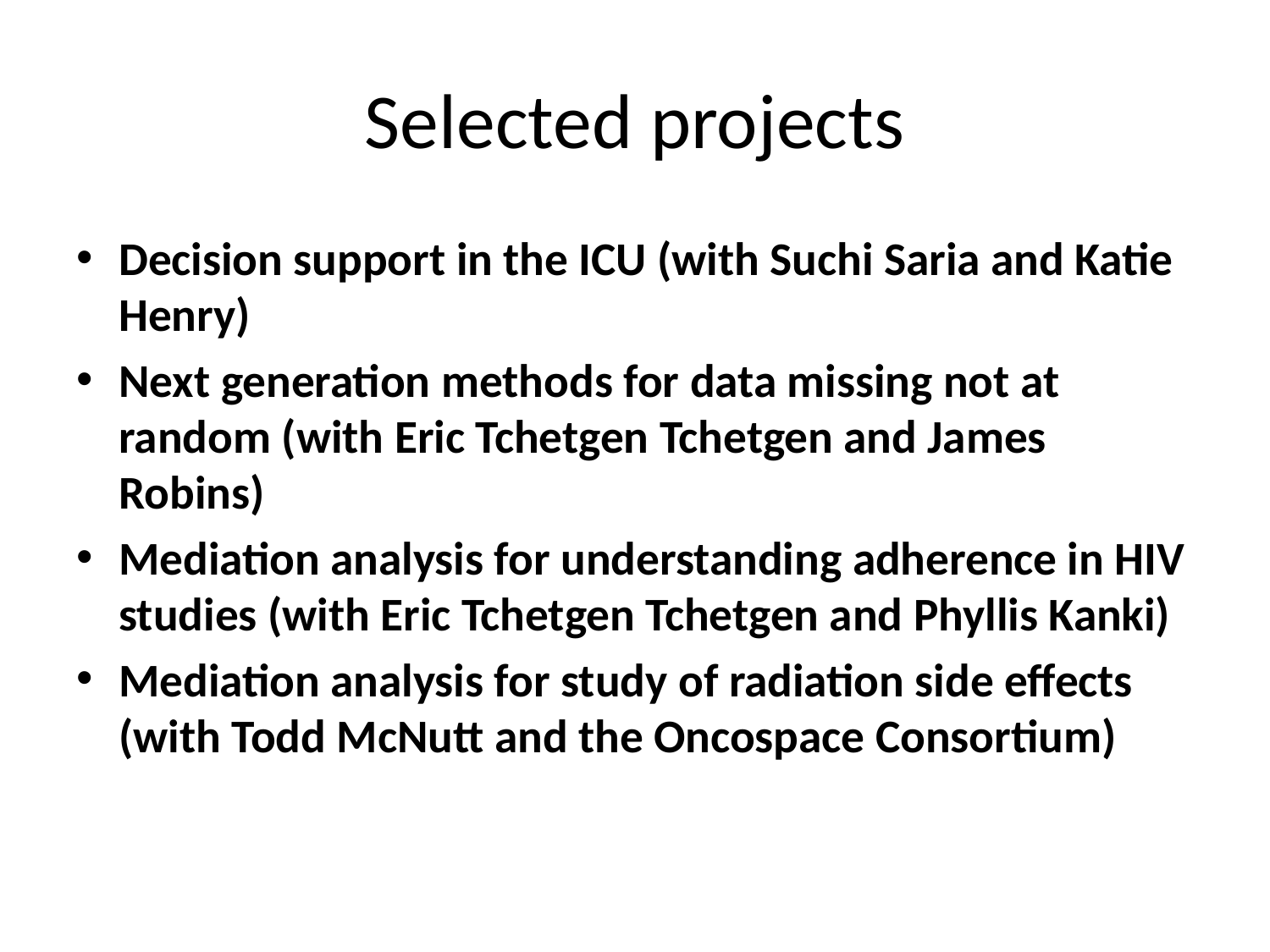

# Selected projects
Decision support in the ICU (with Suchi Saria and Katie Henry)
Next generation methods for data missing not at random (with Eric Tchetgen Tchetgen and James Robins)
Mediation analysis for understanding adherence in HIV studies (with Eric Tchetgen Tchetgen and Phyllis Kanki)
Mediation analysis for study of radiation side effects (with Todd McNutt and the Oncospace Consortium)